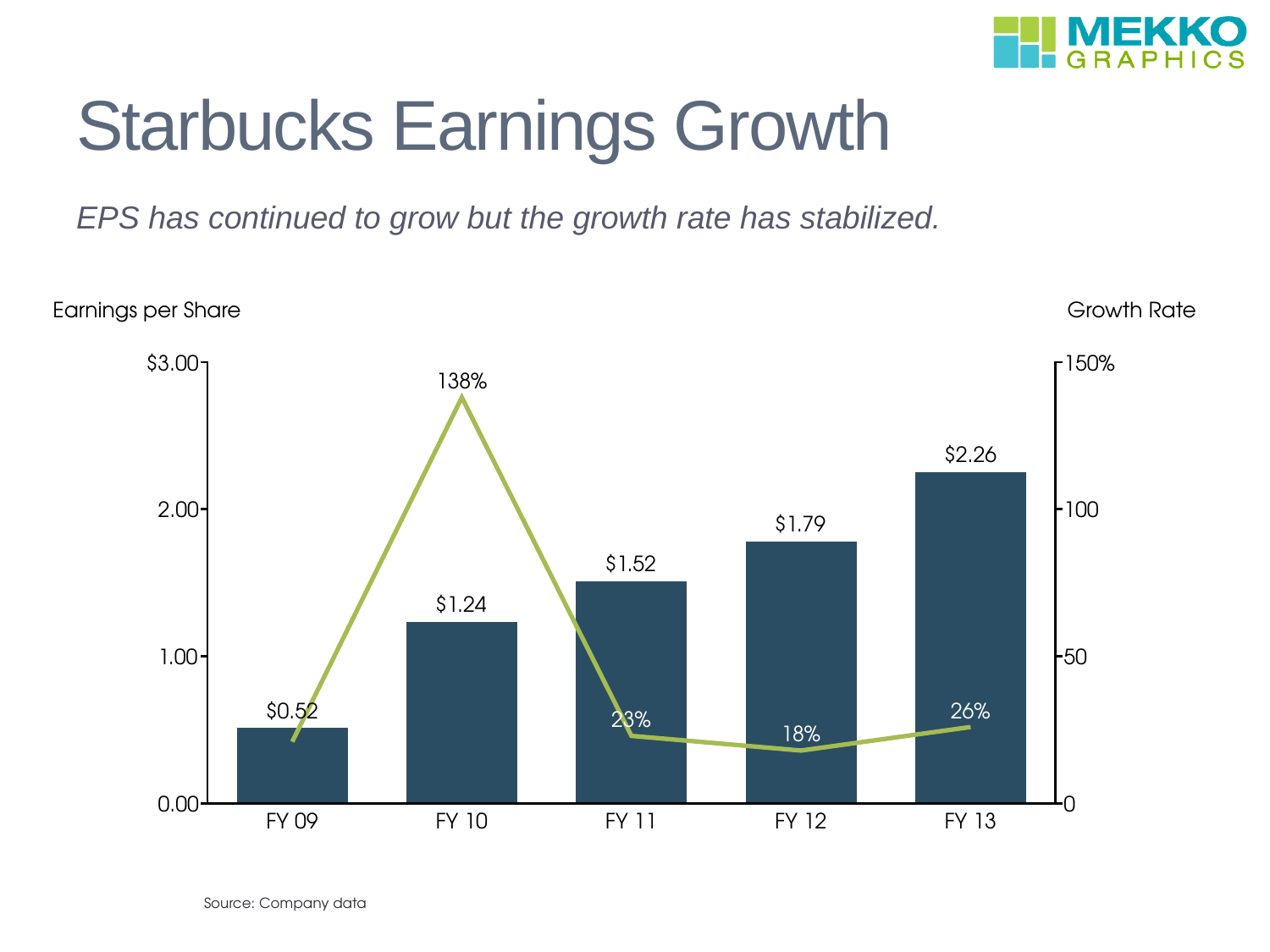

# Starbucks Earnings Growth
EPS has continued to grow but the growth rate has stabilized.

Source: Company data